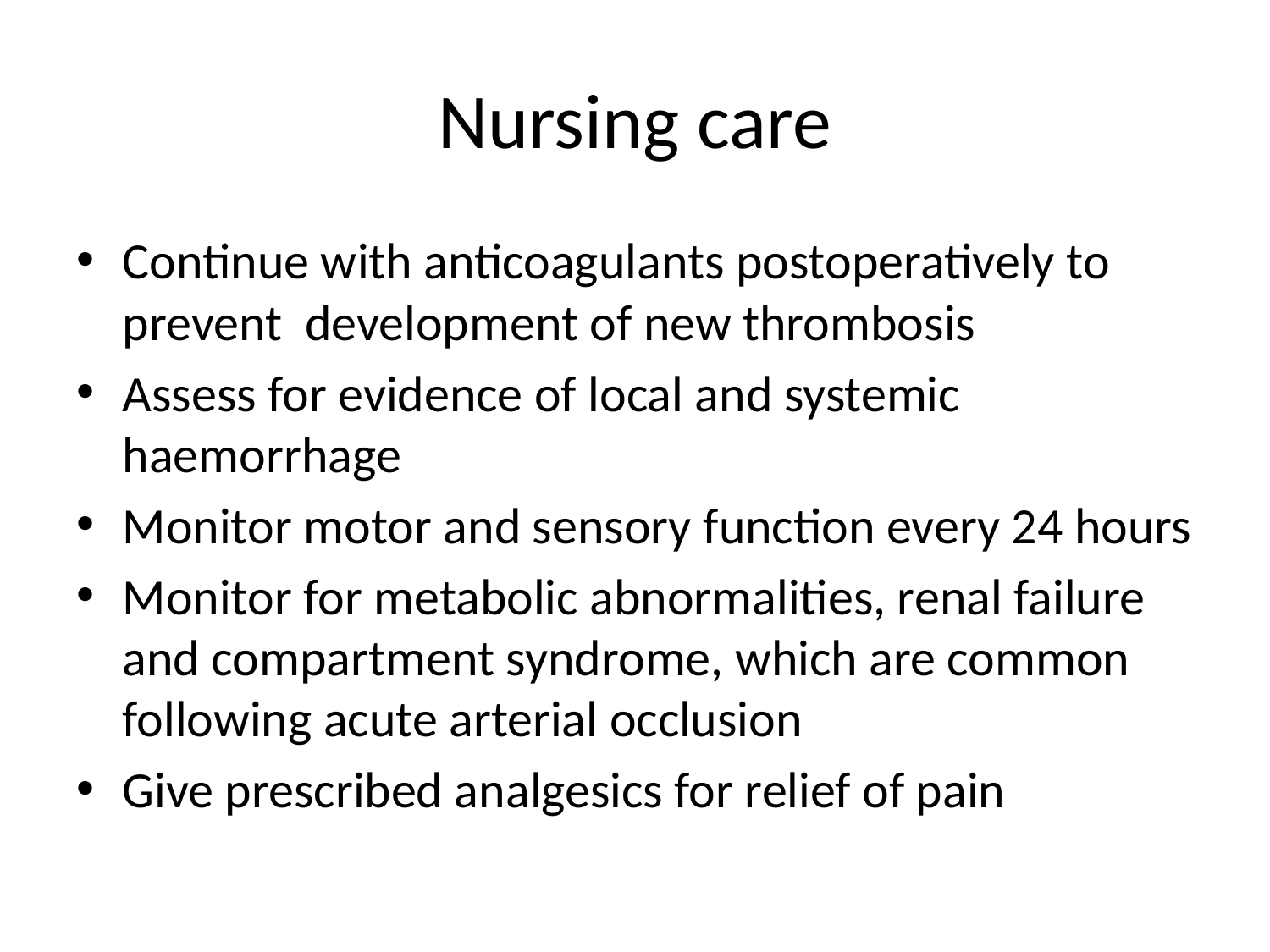

# Nursing care
Continue with anticoagulants postoperatively to prevent  development of new thrombosis
Assess for evidence of local and systemic  haemorrhage
Monitor motor and sensory function every 24 hours
Monitor for metabolic abnormalities, renal failure and compartment syndrome, which are common  following acute arterial occlusion
Give prescribed analgesics for relief of pain